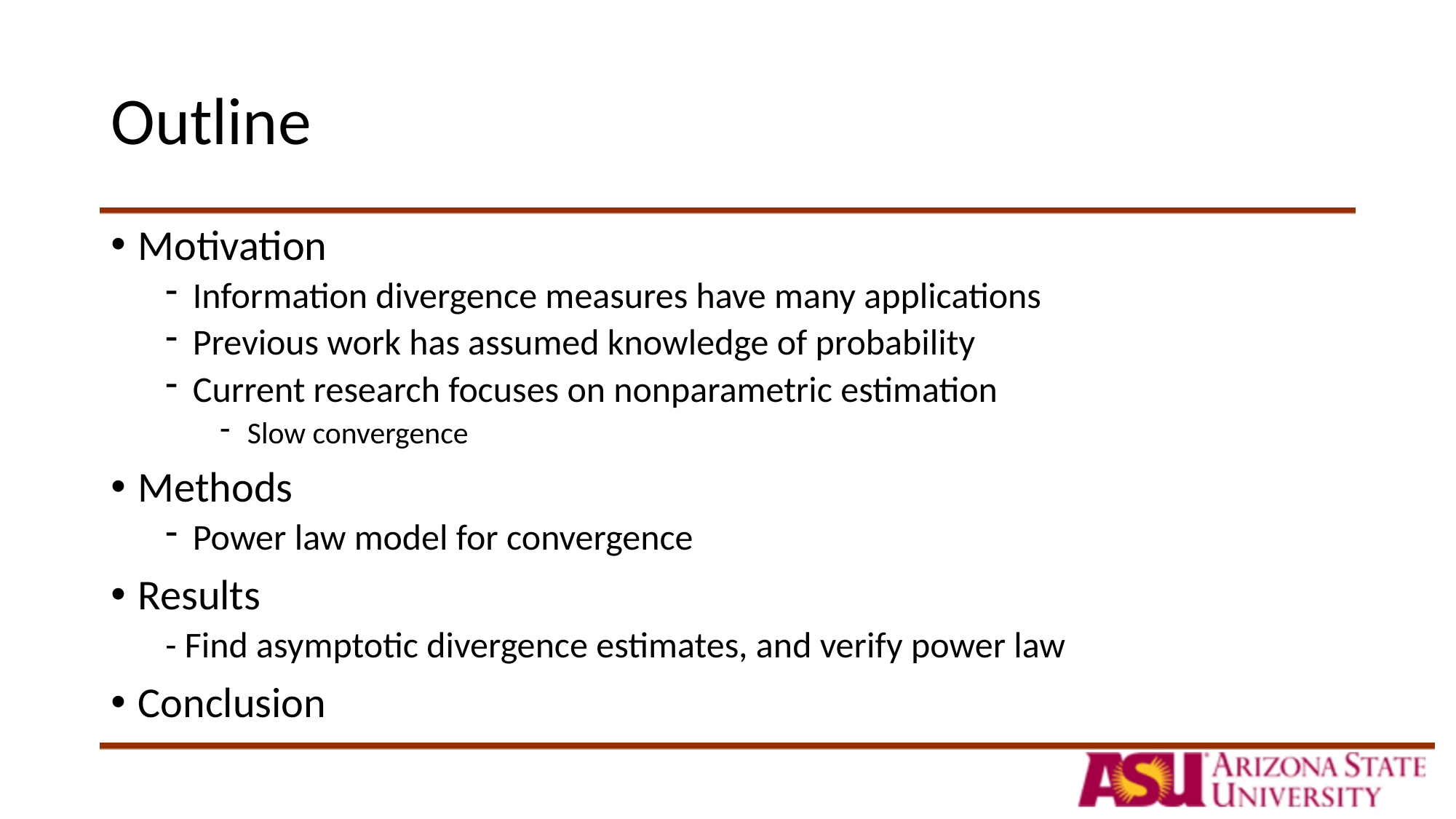

# Outline
Motivation
Information divergence measures have many applications
Previous work has assumed knowledge of probability
Current research focuses on nonparametric estimation
Slow convergence
Methods
Power law model for convergence
Results
- Find asymptotic divergence estimates, and verify power law
Conclusion